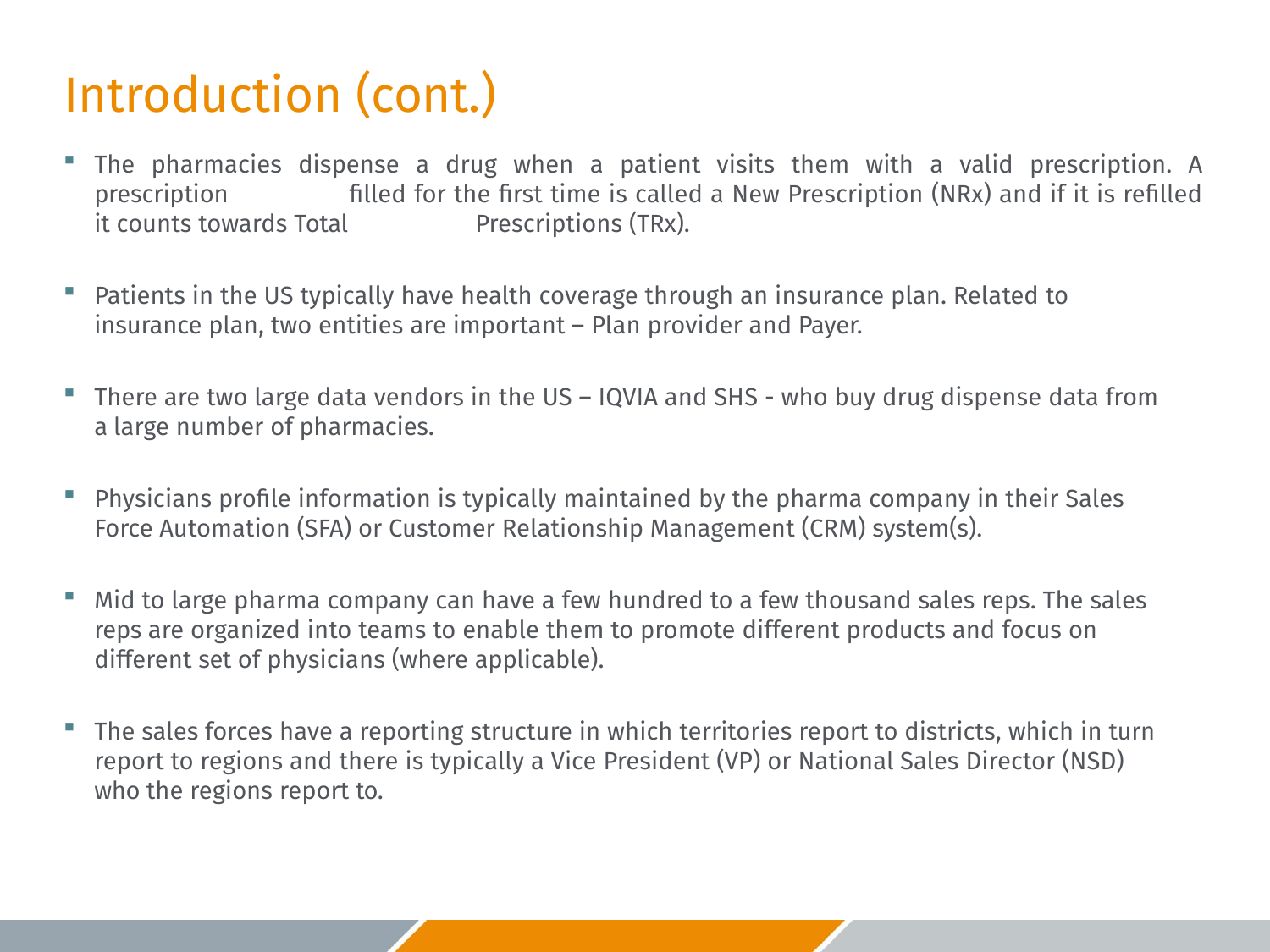

# Introduction (cont.)
The pharmacies dispense a drug when a patient visits them with a valid prescription. A prescription 	filled for the first time is called a New Prescription (NRx) and if it is refilled it counts towards Total 	Prescriptions (TRx).

Patients in the US typically have health coverage through an insurance plan. Related to insurance plan, two entities are important – Plan provider and Payer.

There are two large data vendors in the US – IQVIA and SHS - who buy drug dispense data from a large number of pharmacies.

Physicians profile information is typically maintained by the pharma company in their Sales Force Automation (SFA) or Customer Relationship Management (CRM) system(s).

Mid to large pharma company can have a few hundred to a few thousand sales reps. The sales reps are organized into teams to enable them to promote different products and focus on different set of physicians (where applicable).

The sales forces have a reporting structure in which territories report to districts, which in turn report to regions and there is typically a Vice President (VP) or National Sales Director (NSD) who the regions report to.